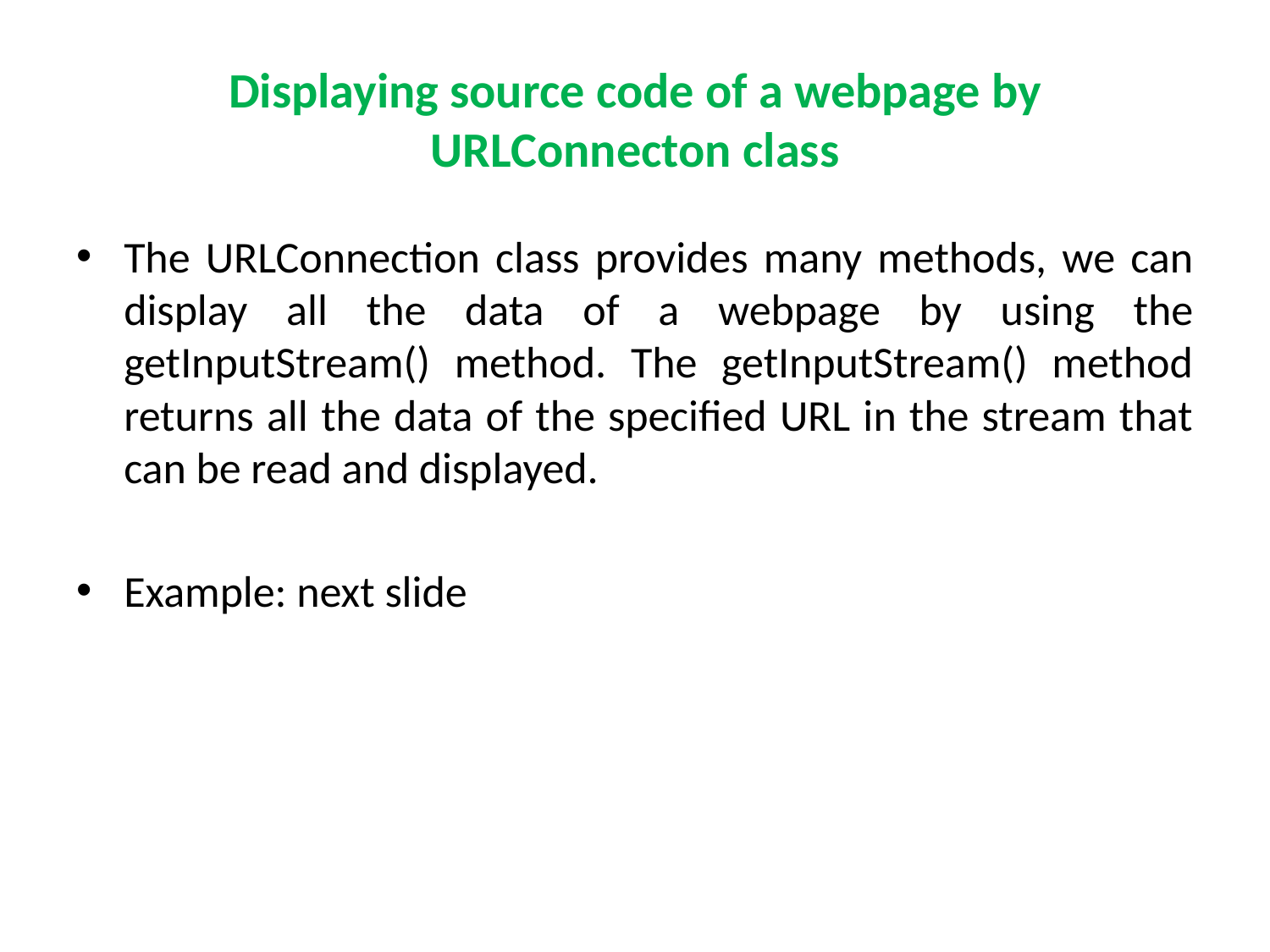

# Displaying source code of a webpage by URLConnecton class
The URLConnection class provides many methods, we can display all the data of a webpage by using the getInputStream() method. The getInputStream() method returns all the data of the specified URL in the stream that can be read and displayed.

Example: next slide